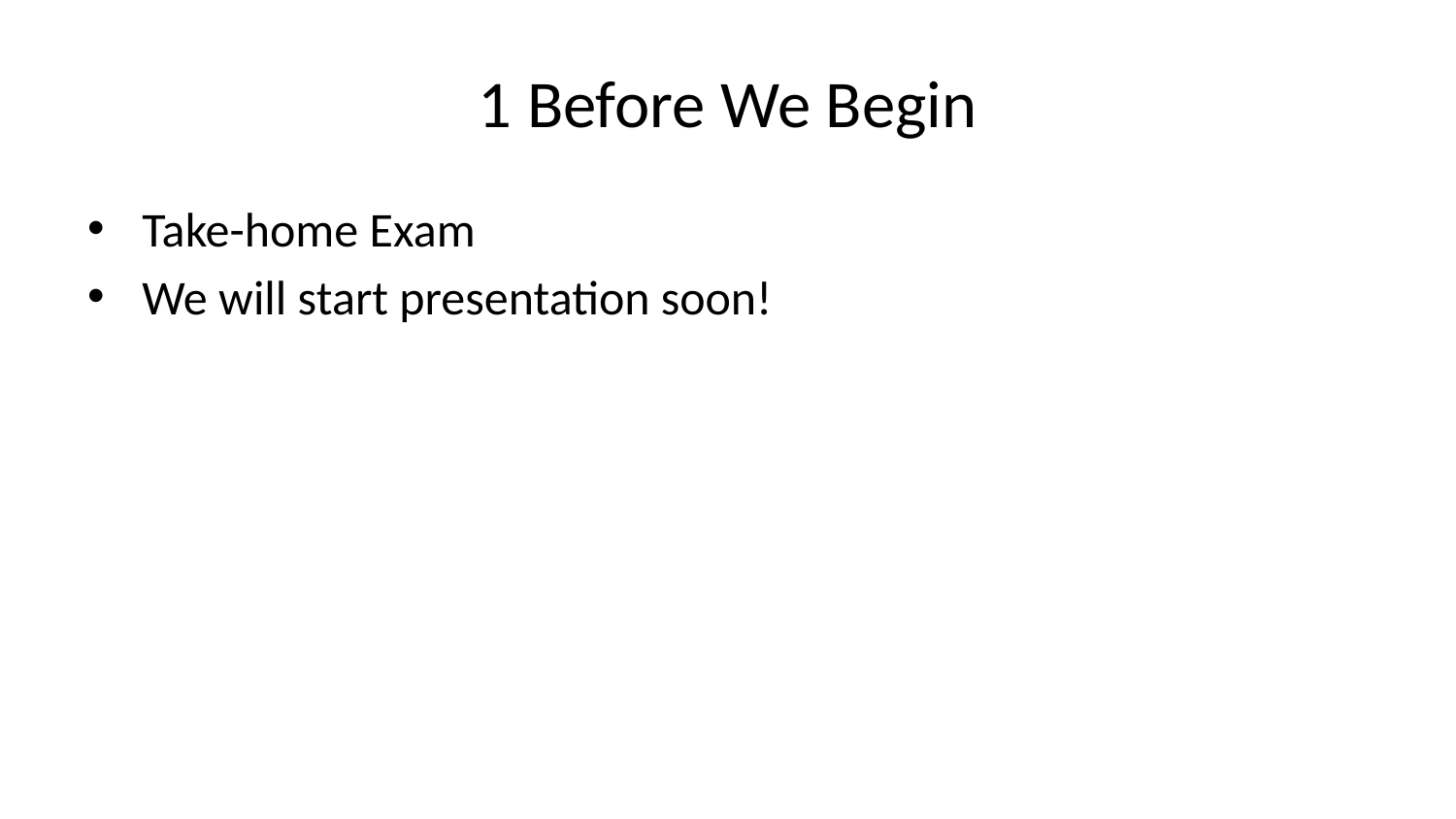

# 1 Before We Begin
Take-home Exam
We will start presentation soon!